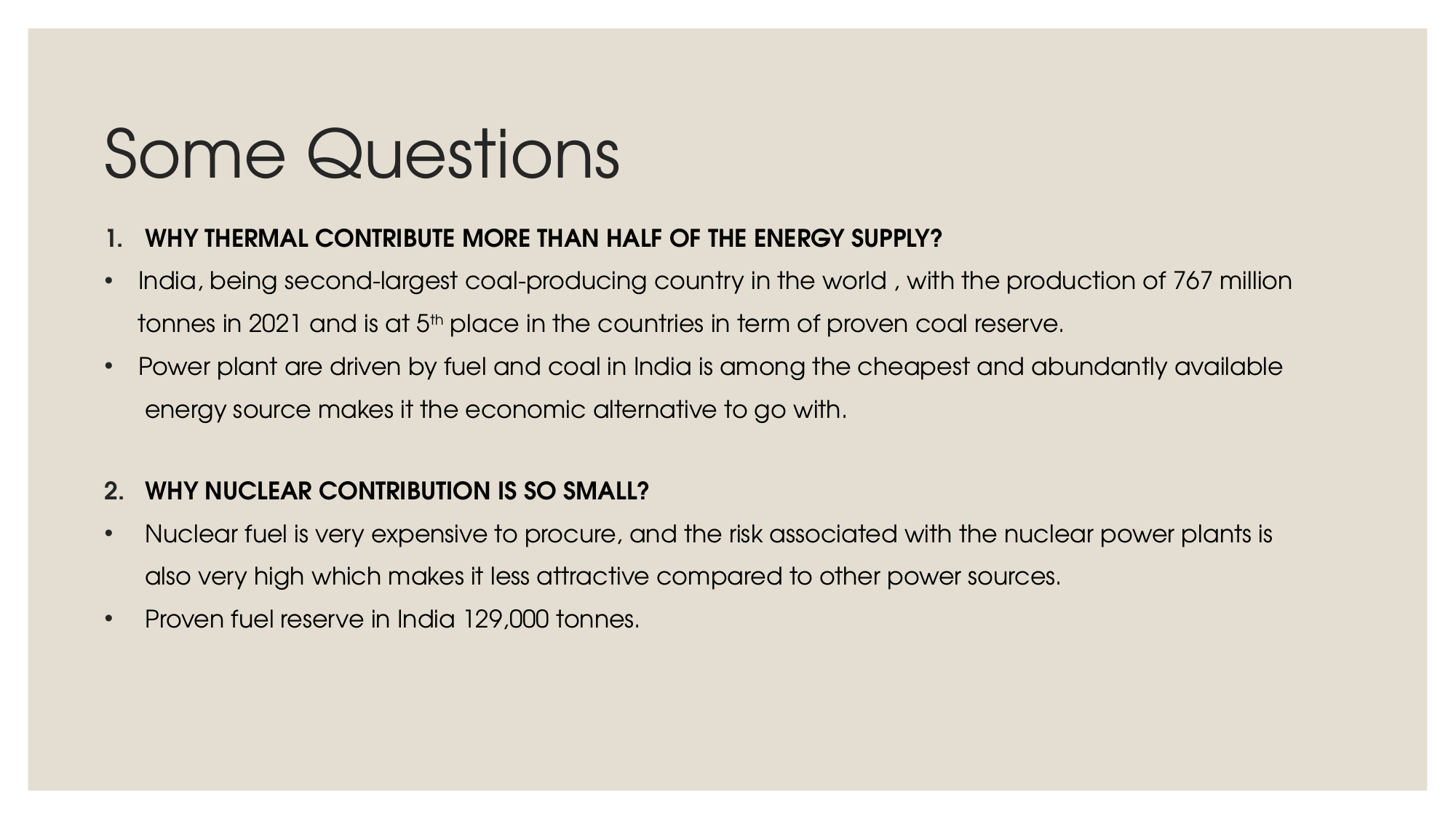

# Some Questions
WHY THERMAL CONTRIBUTE MORE THAN HALF OF THE ENERGY SUPPLY?
India, being second-largest coal-producing country in the world , with the production of 767 million
     tonnes in 2021 and is at 5th place in the countries in term of proven coal reserve.
Power plant are driven by fuel and coal in India is among the cheapest and abundantly available
      energy source makes it the economic alternative to go with.

WHY NUCLEAR CONTRIBUTION IS SO SMALL?
Nuclear fuel is very expensive to procure, and the risk associated with the nuclear power plants is
      also very high which makes it less attractive compared to other power sources.
Proven fuel reserve in India 129,000 tonnes.